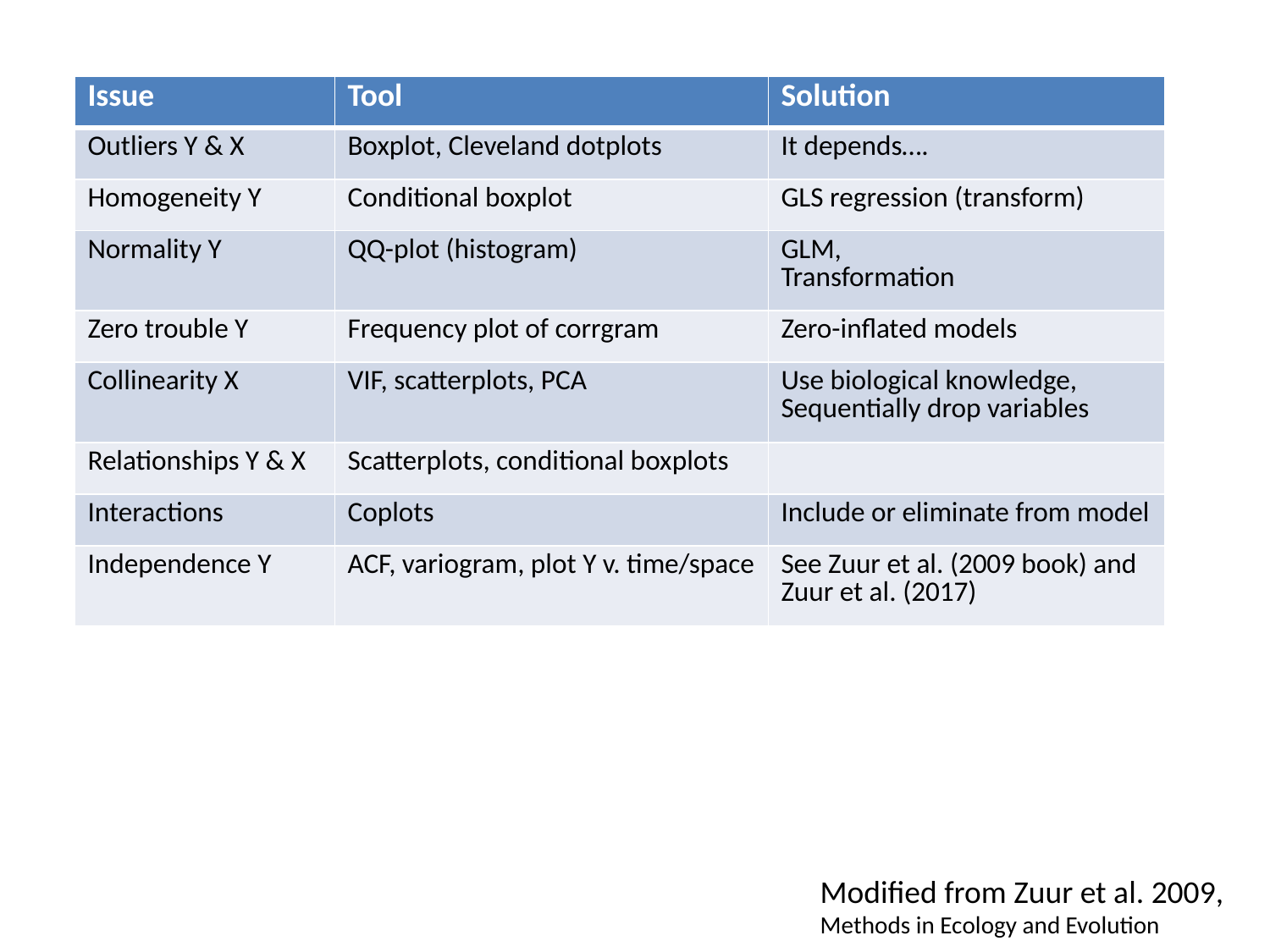

| Issue | Tool | Solution |
| --- | --- | --- |
| Outliers Y & X | Boxplot, Cleveland dotplots | It depends…. |
| Homogeneity Y | Conditional boxplot | GLS regression (transform) |
| Normality Y | QQ-plot (histogram) | GLM, Transformation |
| Zero trouble Y | Frequency plot of corrgram | Zero-inflated models |
| Collinearity X | VIF, scatterplots, PCA | Use biological knowledge, Sequentially drop variables |
| Relationships Y & X | Scatterplots, conditional boxplots |  |
| Interactions | Coplots | Include or eliminate from model |
| Independence Y | ACF, variogram, plot Y v. time/space | See Zuur et al. (2009 book) and Zuur et al. (2017) |
Modified from Zuur et al. 2009,
Methods in Ecology and Evolution